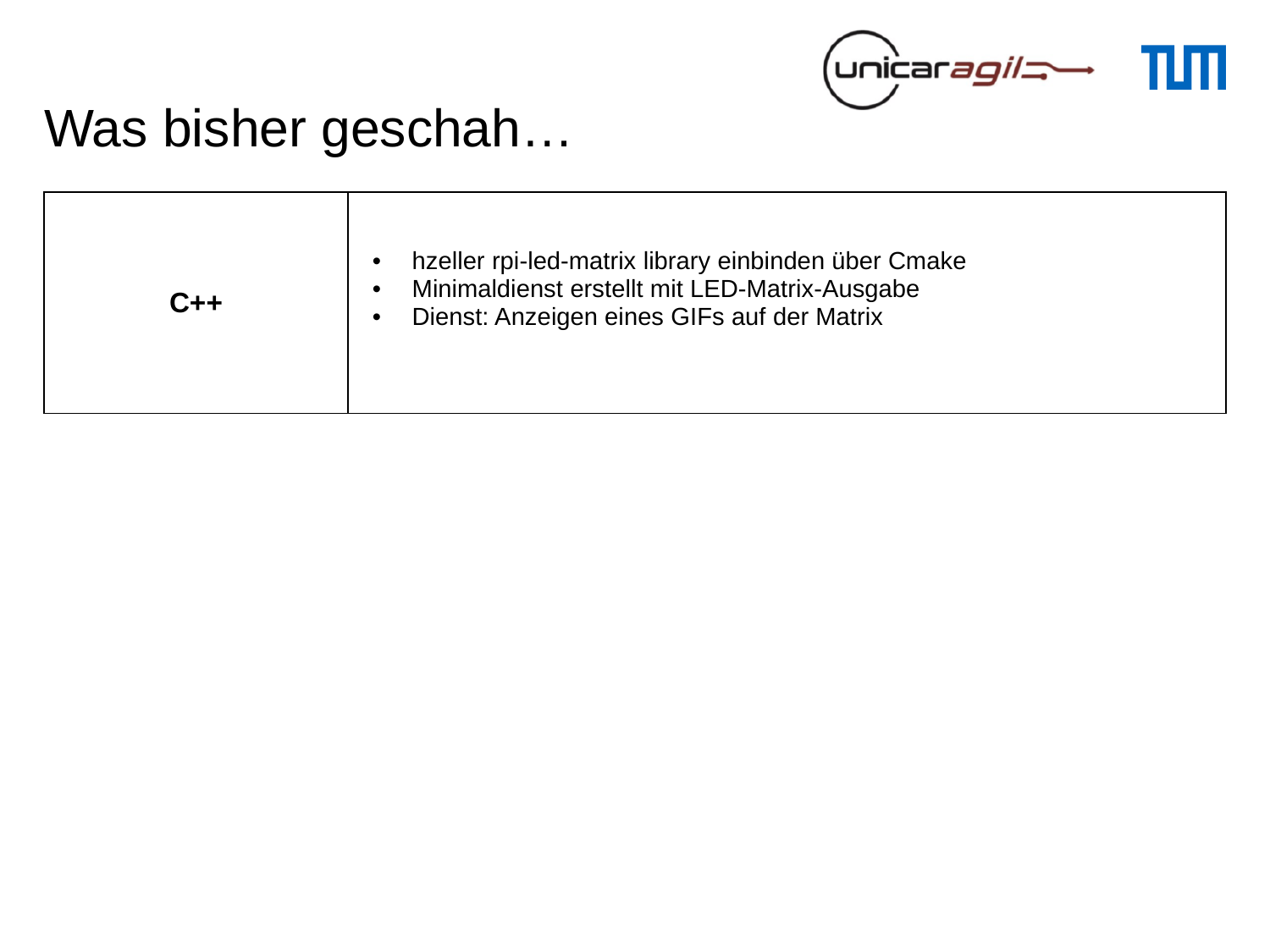

# Was bisher geschah…
| C++ | hzeller rpi-led-matrix library einbinden über Cmake Minimaldienst erstellt mit LED-Matrix-Ausgabe Dienst: Anzeigen eines GIFs auf der Matrix |
| --- | --- |